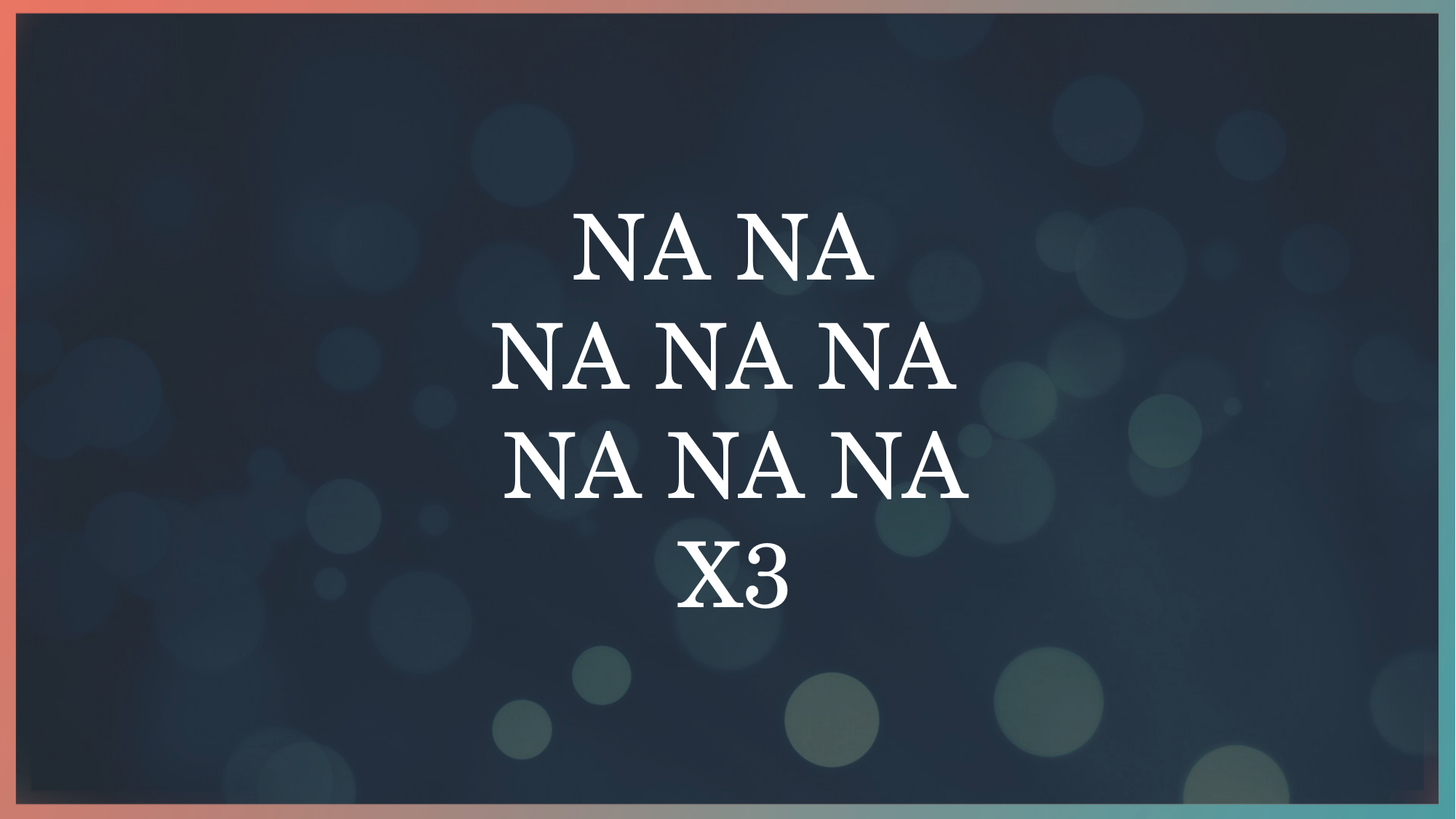

NA NA
NA NA NA
NA NA NA
X3